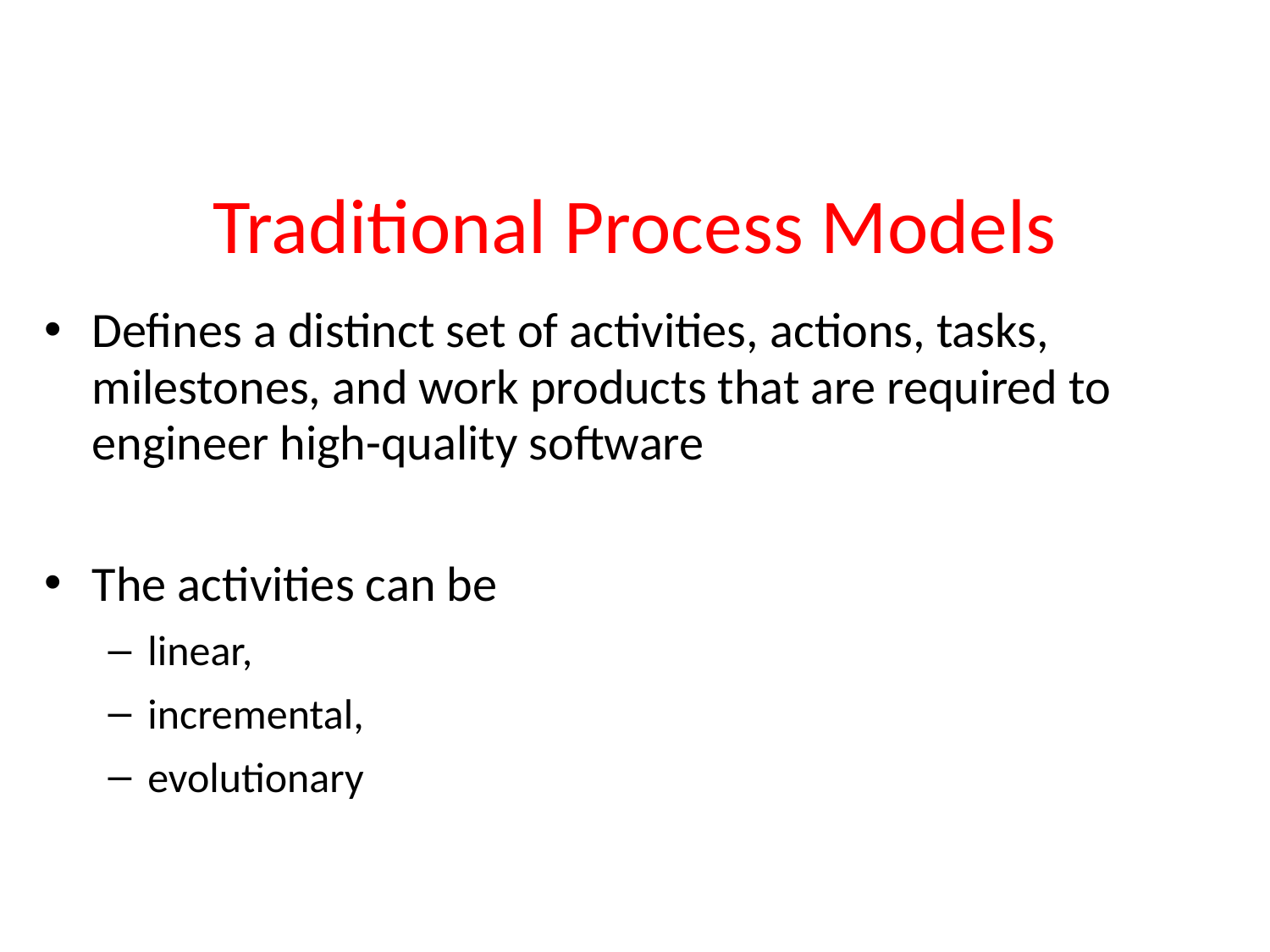

# Traditional Process Models
Defines a distinct set of activities, actions, tasks, milestones, and work products that are required to engineer high-quality software

The activities can be
linear,
incremental,
evolutionary